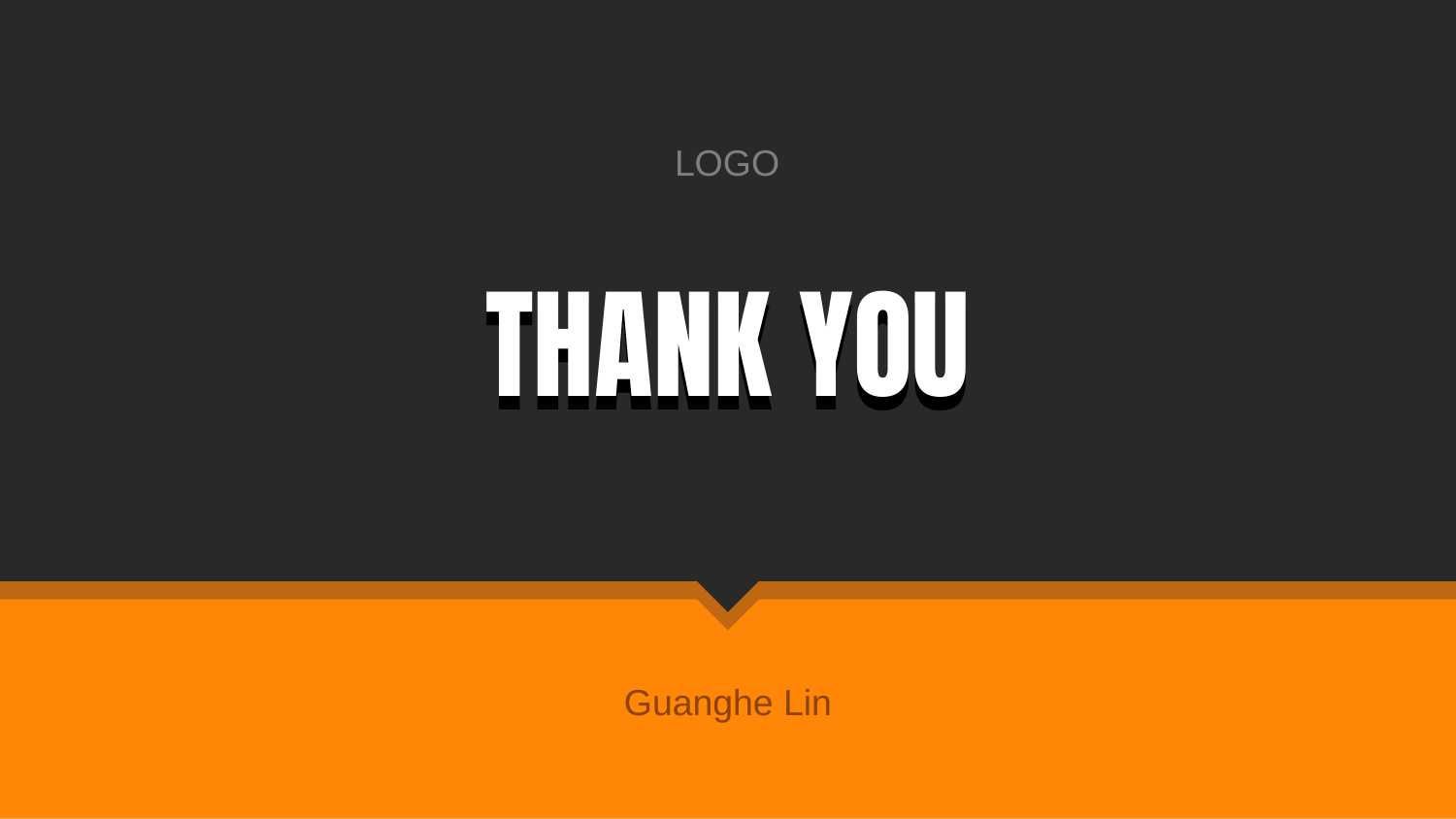

LOGO
THANK YOU
THANK YOU
Guanghe Lin